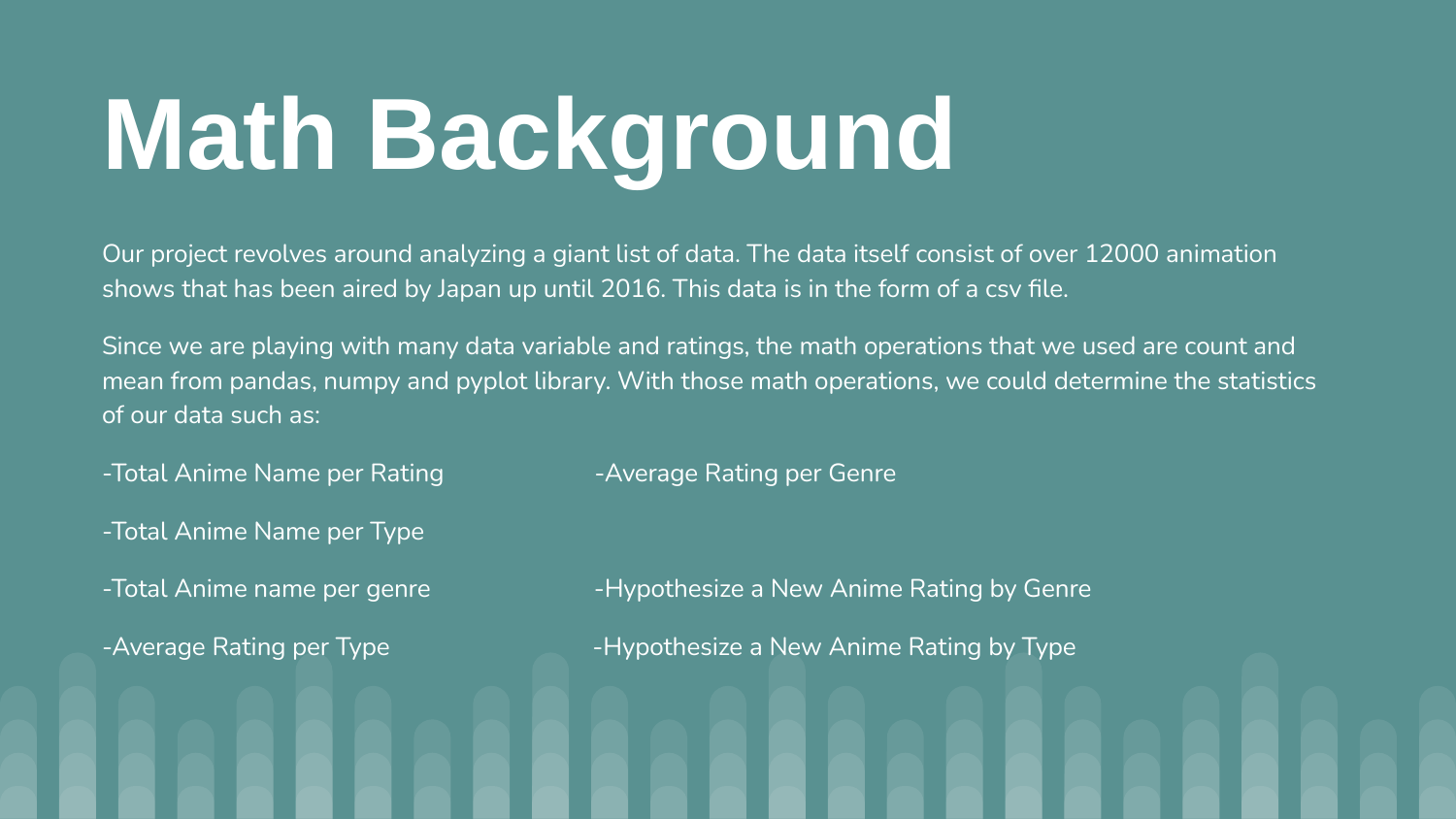

# Math Background
Our project revolves around analyzing a giant list of data. The data itself consist of over 12000 animation shows that has been aired by Japan up until 2016. This data is in the form of a csv file.
Since we are playing with many data variable and ratings, the math operations that we used are count and mean from pandas, numpy and pyplot library. With those math operations, we could determine the statistics of our data such as:
-Total Anime Name per Rating                       -Average Rating per Genre
-Total Anime Name per Type
-Total Anime name per genre                         -Hypothesize a New Anime Rating by Genre
-Average Rating per Type                               -Hypothesize a New Anime Rating by Type